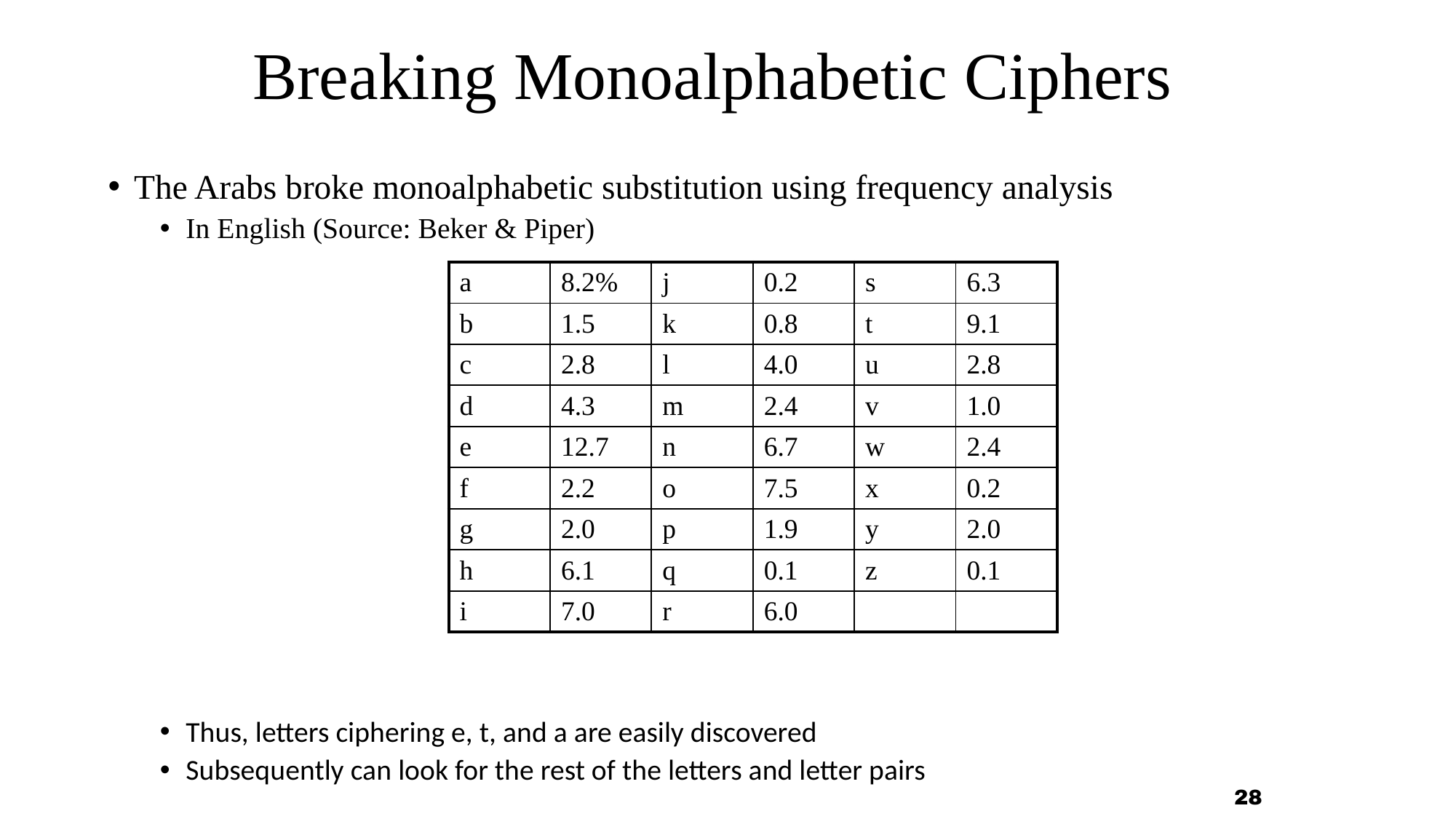

# Breaking Monoalphabetic Ciphers
The Arabs broke monoalphabetic substitution using frequency analysis
In English (Source: Beker & Piper)

Thus, letters ciphering e, t, and a are easily discovered
Subsequently can look for the rest of the letters and letter pairs
| a | 8.2% | j | 0.2 | s | 6.3 |
| --- | --- | --- | --- | --- | --- |
| b | 1.5 | k | 0.8 | t | 9.1 |
| c | 2.8 | l | 4.0 | u | 2.8 |
| d | 4.3 | m | 2.4 | v | 1.0 |
| e | 12.7 | n | 6.7 | w | 2.4 |
| f | 2.2 | o | 7.5 | x | 0.2 |
| g | 2.0 | p | 1.9 | y | 2.0 |
| h | 6.1 | q | 0.1 | z | 0.1 |
| i | 7.0 | r | 6.0 |  |  |
28